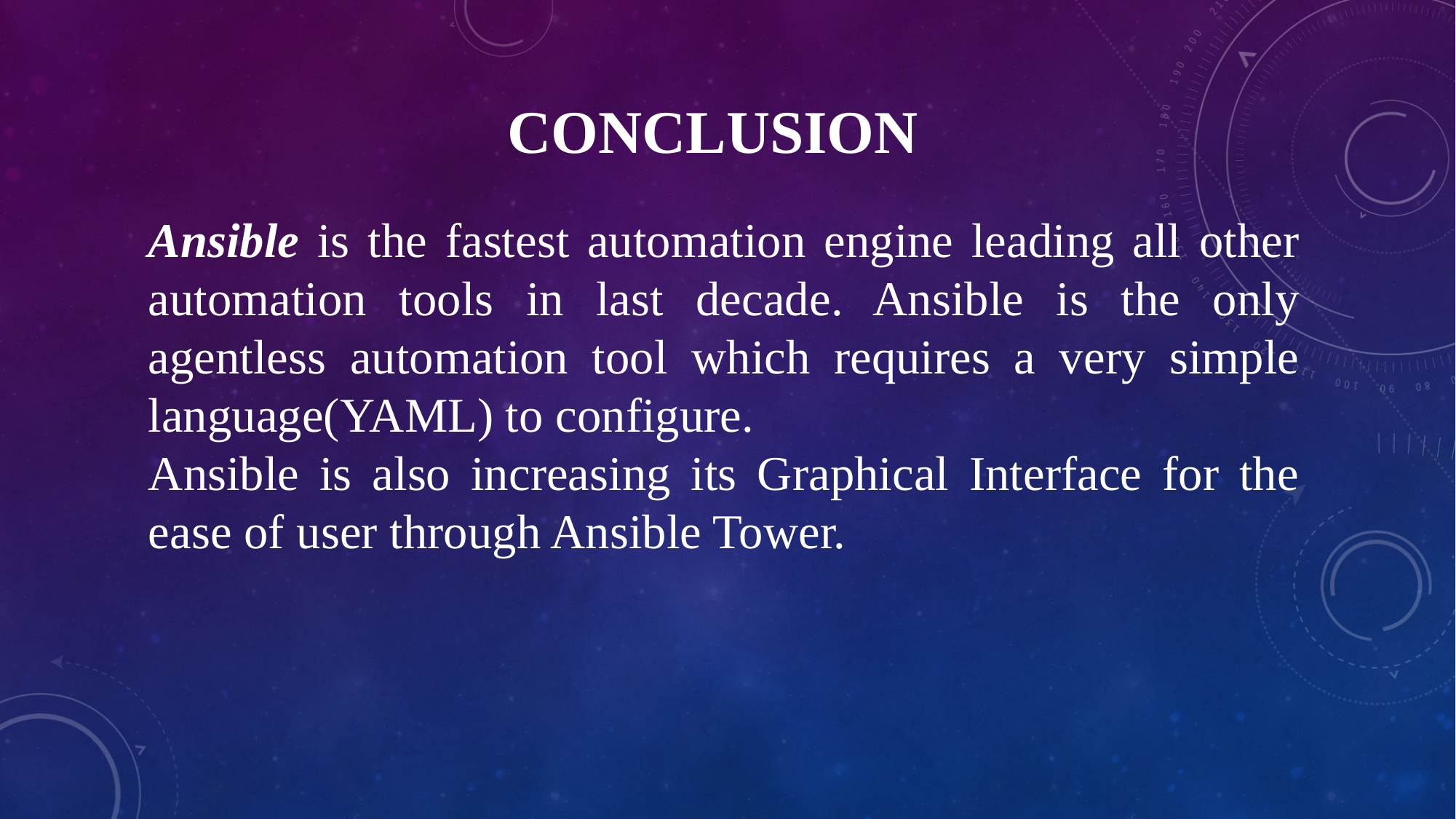

CONCLUSION
Ansible is the fastest automation engine leading all other automation tools in last decade. Ansible is the only agentless automation tool which requires a very simple language(YAML) to configure.
Ansible is also increasing its Graphical Interface for the ease of user through Ansible Tower.